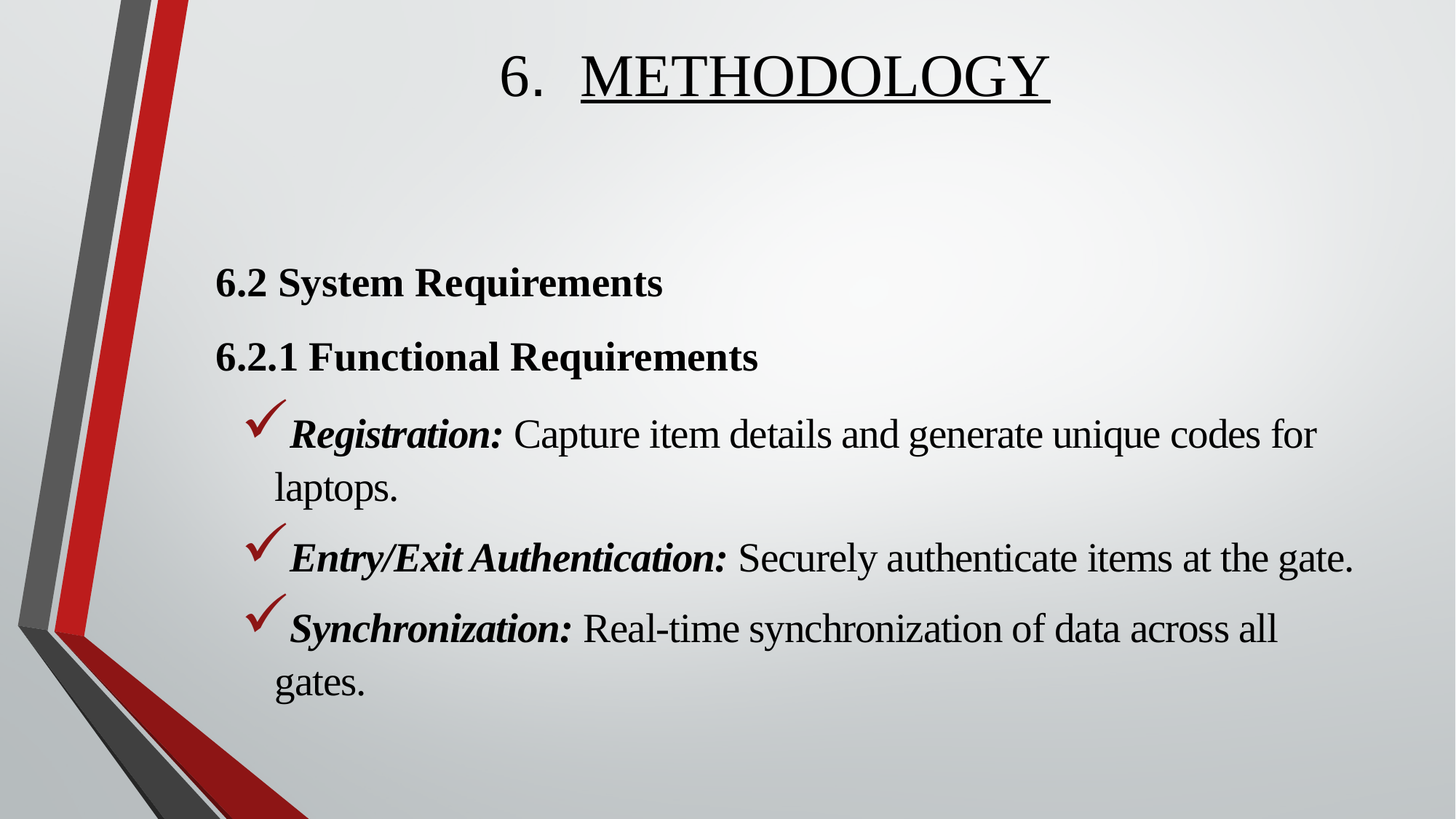

# 6.  METHODOLOGY

6.2 System Requirements
6.2.1 Functional Requirements
Registration: Capture item details and generate unique codes for laptops.
Entry/Exit Authentication: Securely authenticate items at the gate.
Synchronization: Real-time synchronization of data across all gates.